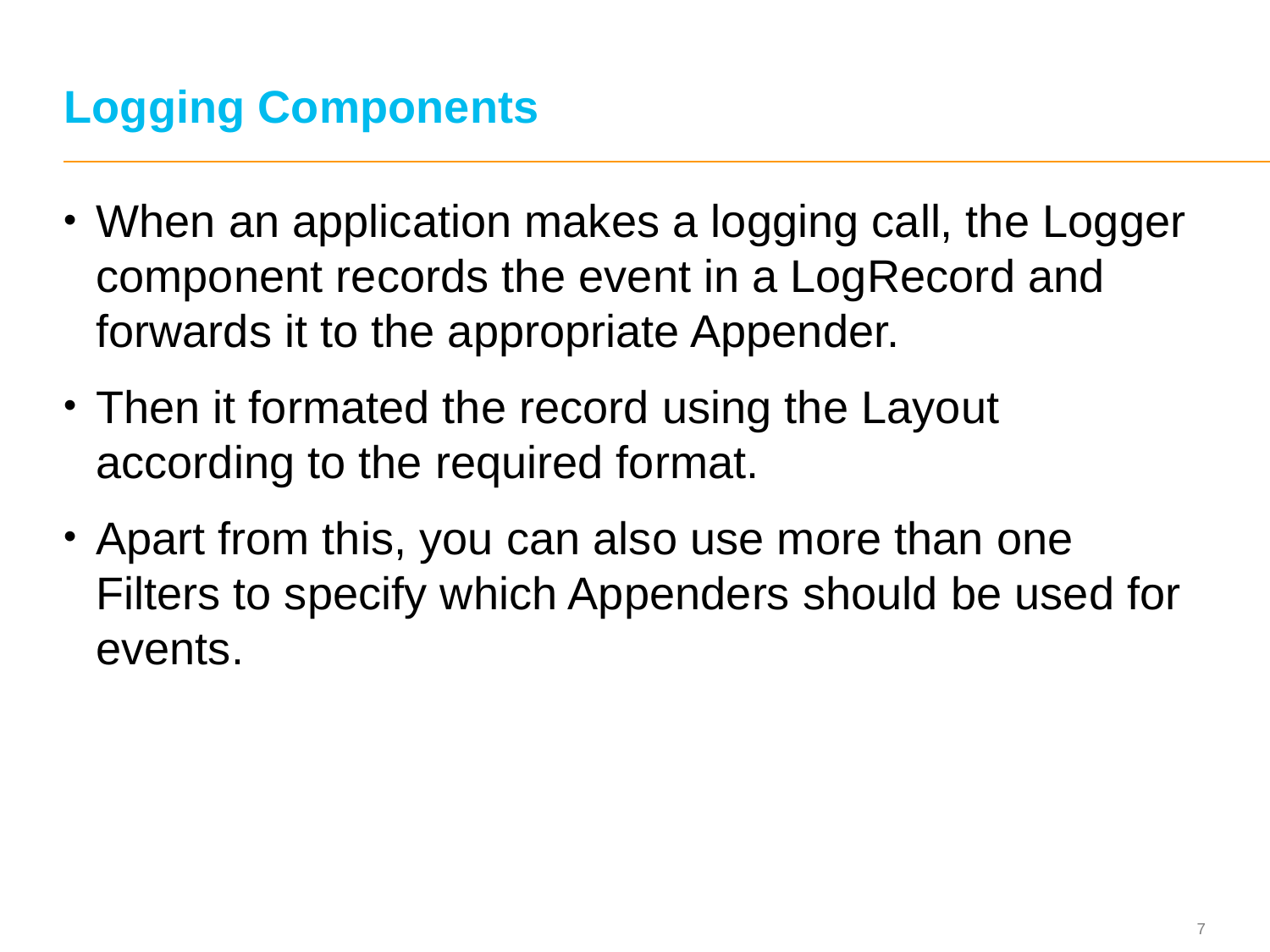

# Logging Components
When an application makes a logging call, the Logger component records the event in a LogRecord and forwards it to the appropriate Appender.
Then it formated the record using the Layout according to the required format.
Apart from this, you can also use more than one Filters to specify which Appenders should be used for events.